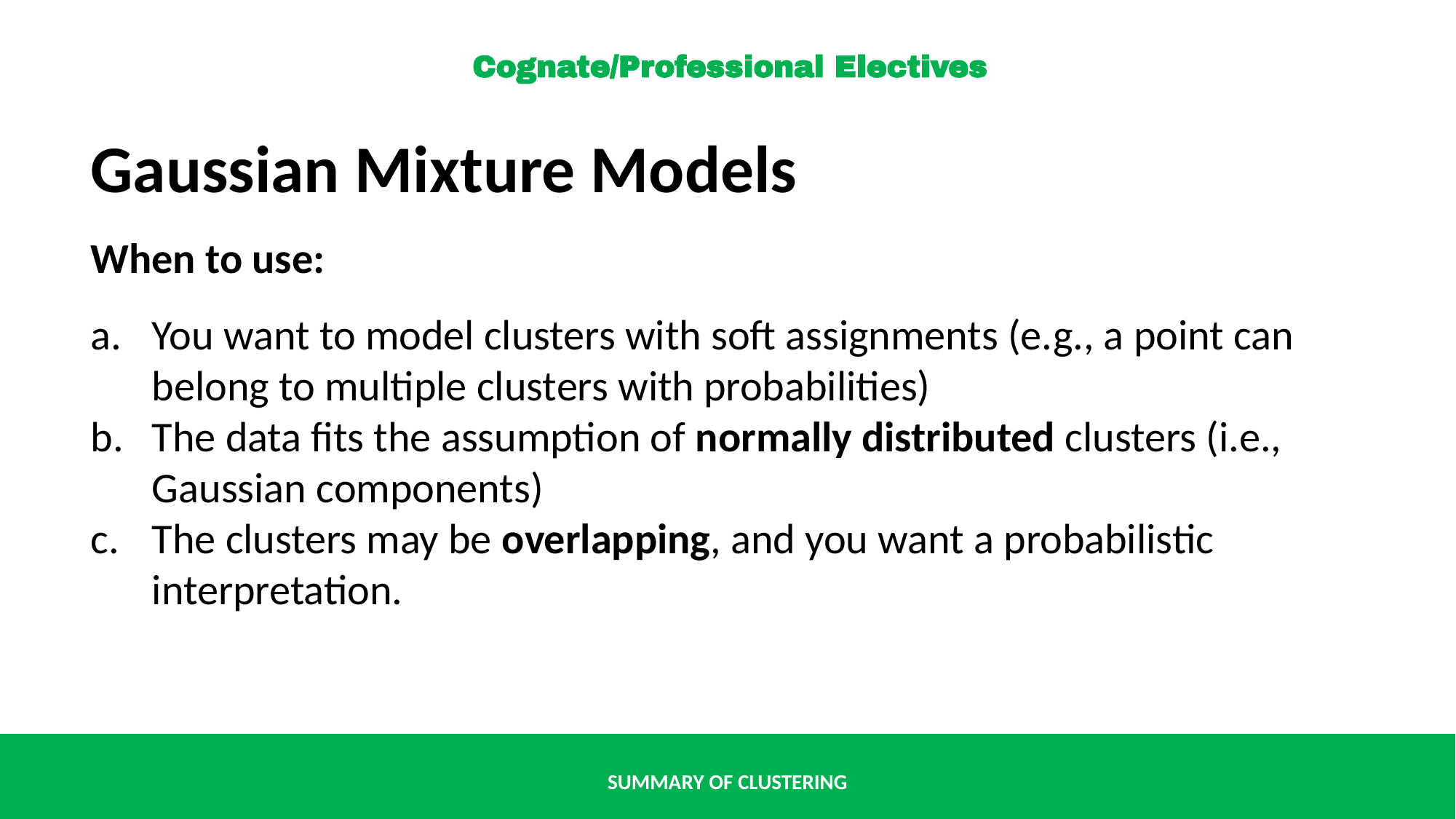

Gaussian Mixture Models

When to use:

You want to model clusters with soft assignments (e.g., a point can belong to multiple clusters with probabilities)
The data fits the assumption of normally distributed clusters (i.e., Gaussian components)
The clusters may be overlapping, and you want a probabilistic interpretation.